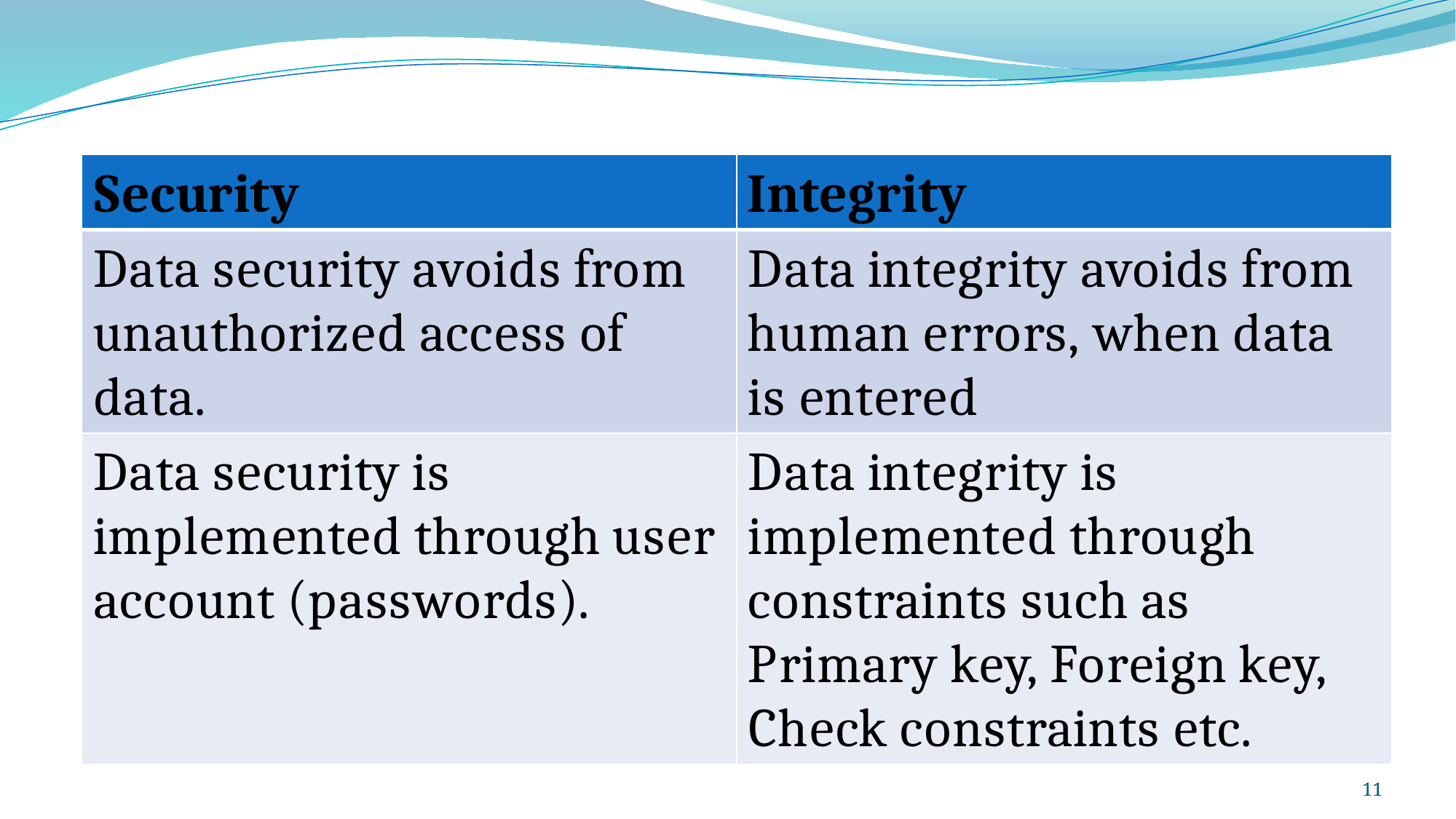

| Security | Integrity |
| --- | --- |
| Data security avoids from unauthorized access of data. | Data integrity avoids from human errors, when data is entered |
| Data security is implemented through user account (passwords). | Data integrity is implemented through constraints such as Primary key, Foreign key, Check constraints etc. |
11